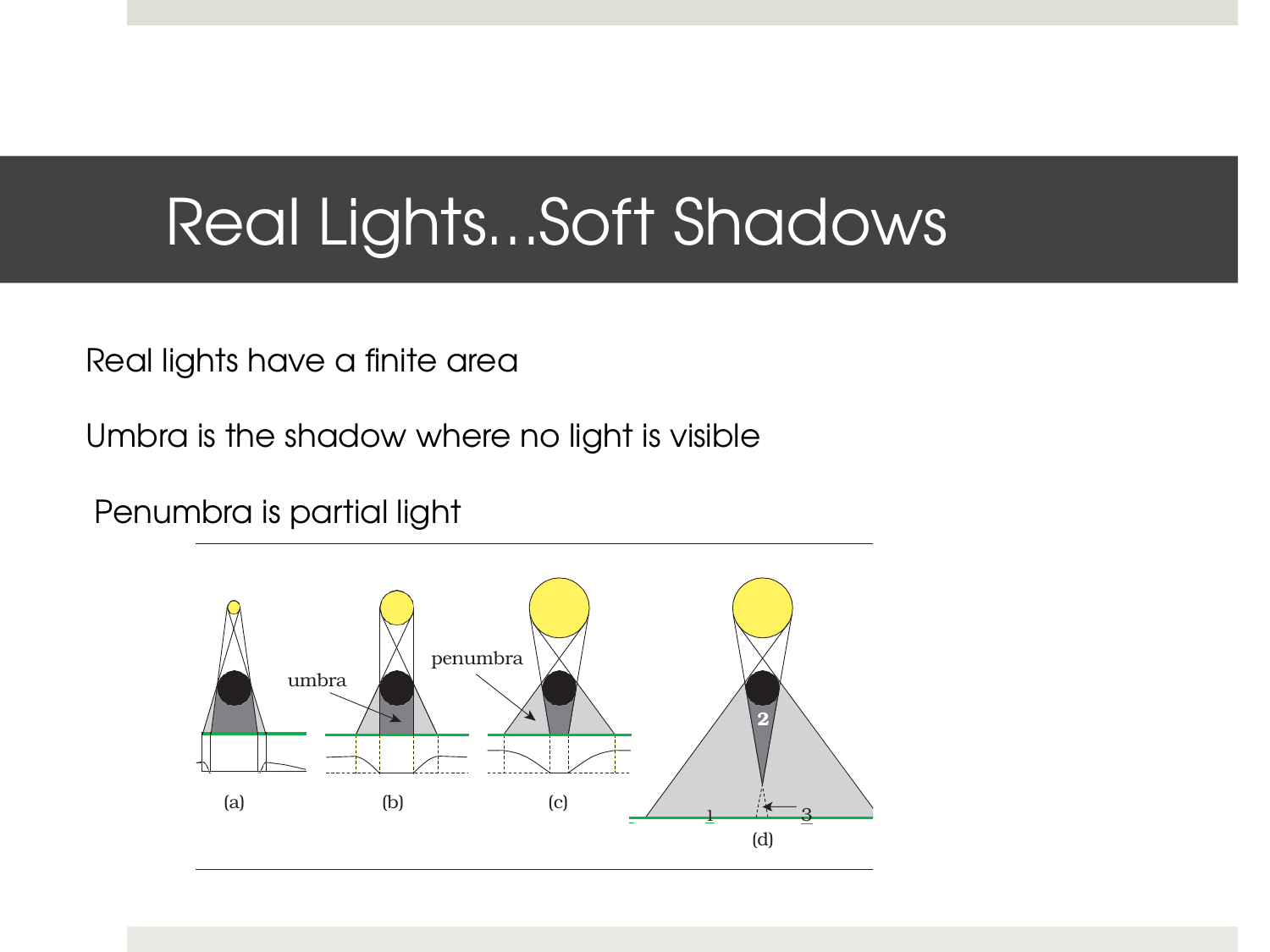

# Real Lights…Soft Shadows
Real lights have a finite area
Umbra is the shadow where no light is visible  Penumbra is partial light

penumbra
umbra

2

|  |  |  |  |
| --- | --- | --- | --- |

(a)
(b)
(c)
 	1	3

(d)